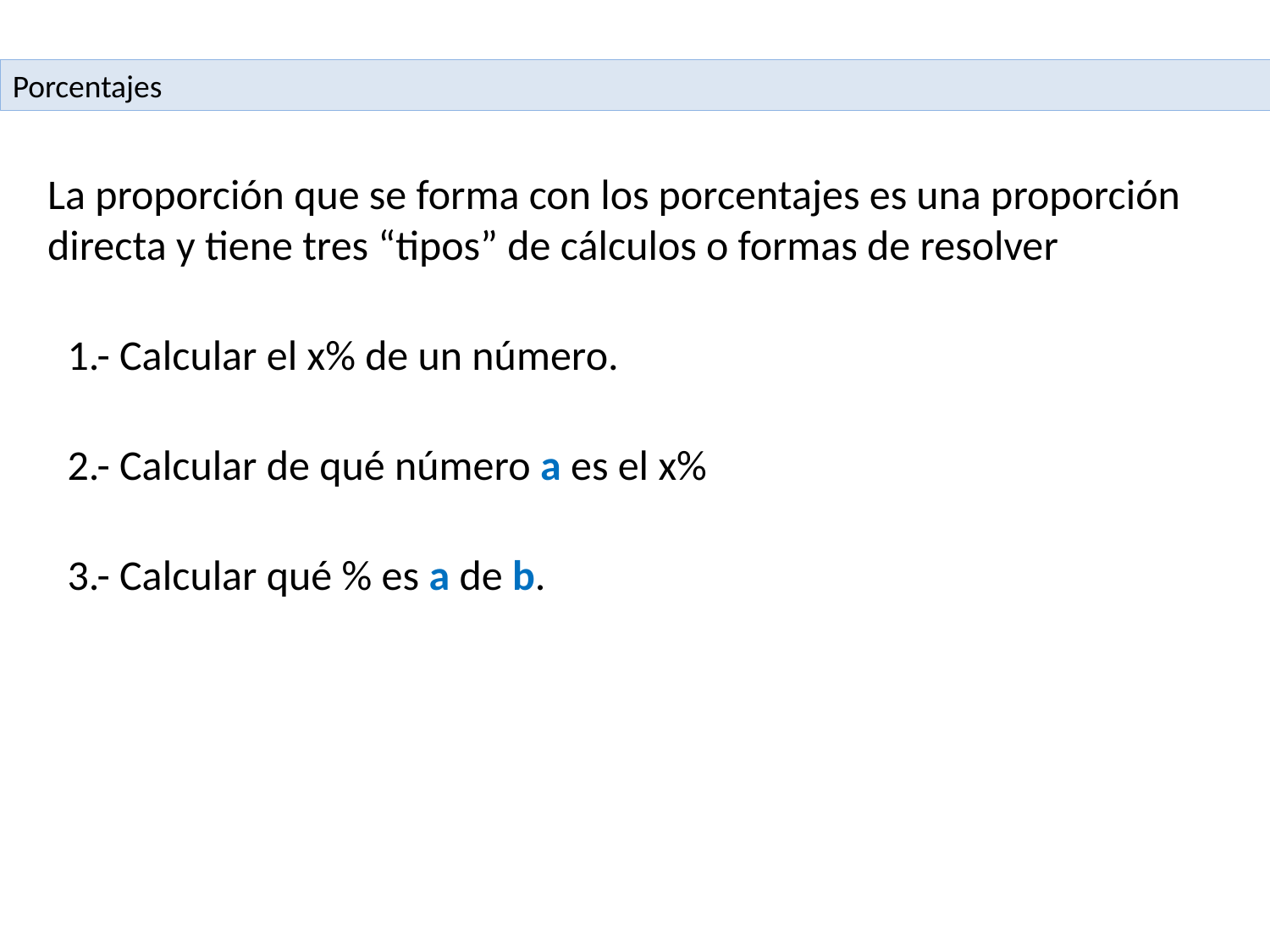

Porcentajes
La proporción que se forma con los porcentajes es una proporción directa y tiene tres “tipos” de cálculos o formas de resolver
1.- Calcular el x% de un número.
2.- Calcular de qué número a es el x%
3.- Calcular qué % es a de b.